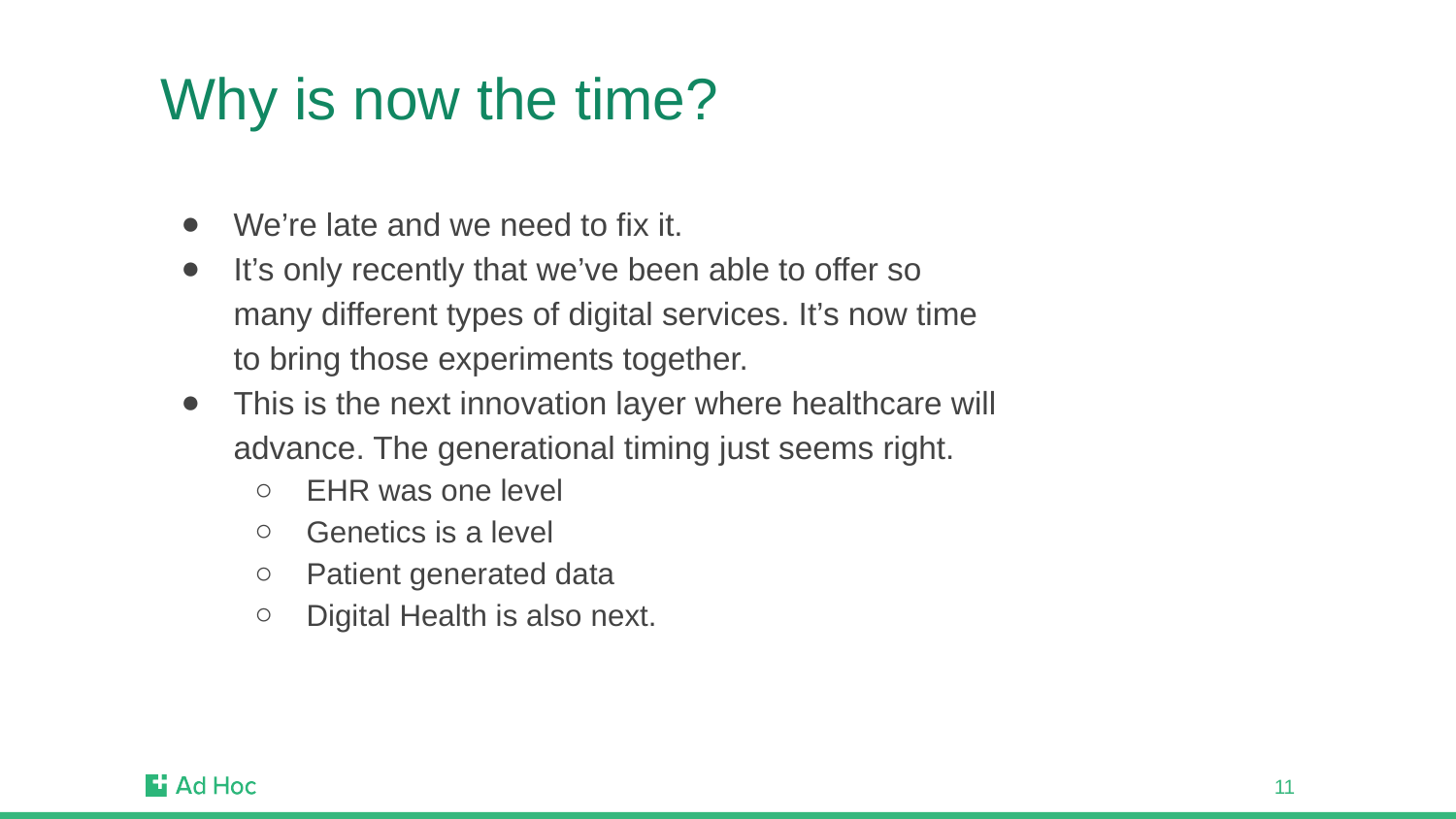

# Why is now the time?
We’re late and we need to fix it.
It’s only recently that we’ve been able to offer so many different types of digital services. It’s now time to bring those experiments together.
This is the next innovation layer where healthcare will advance. The generational timing just seems right.
EHR was one level
Genetics is a level
Patient generated data
Digital Health is also next.

11